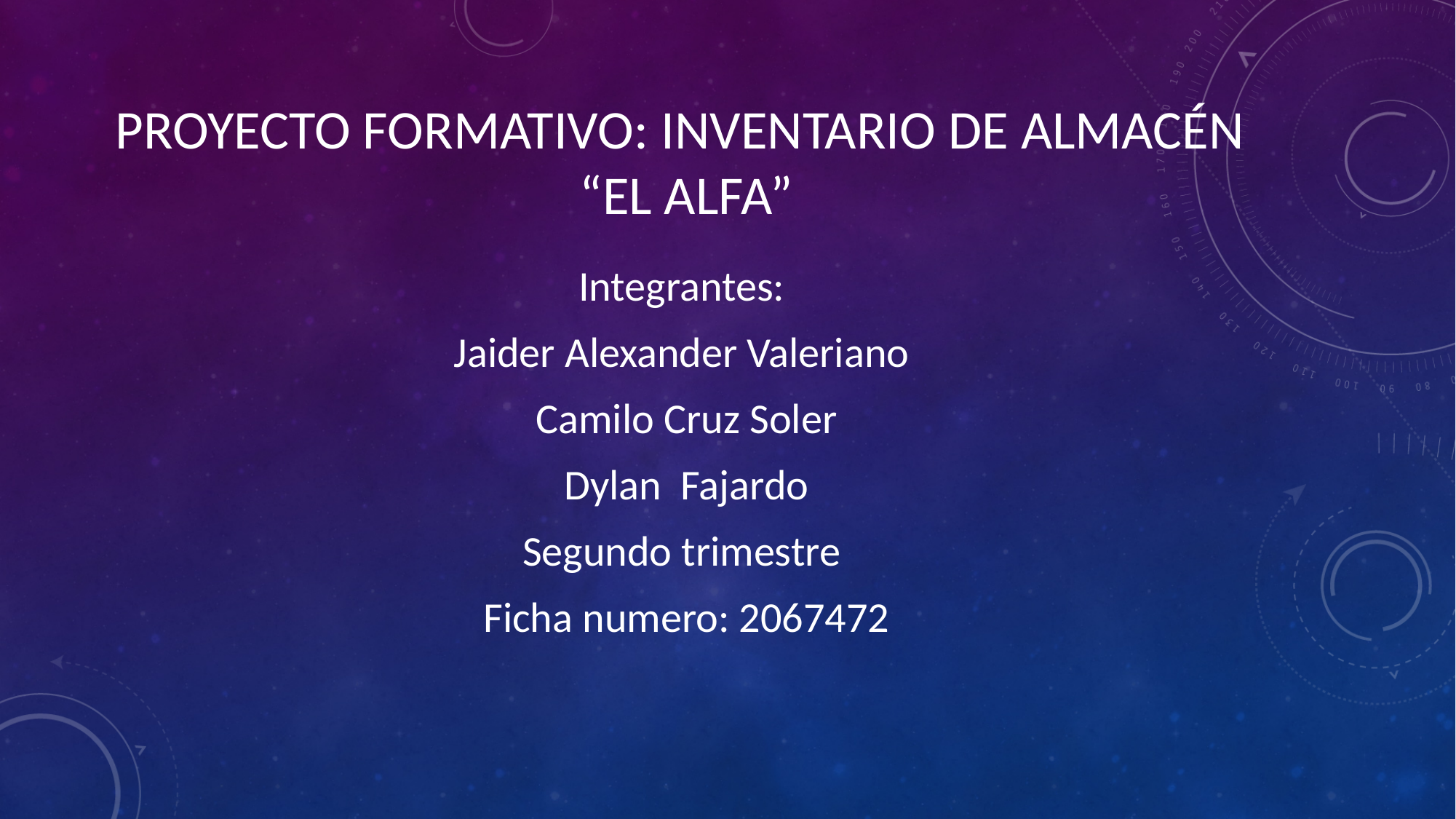

# Proyecto formativo: Inventario de almacén “El ALFA”
Integrantes:
Jaider Alexander Valeriano
Camilo Cruz Soler
Dylan  Fajardo
Segundo trimestre
Ficha numero: 2067472